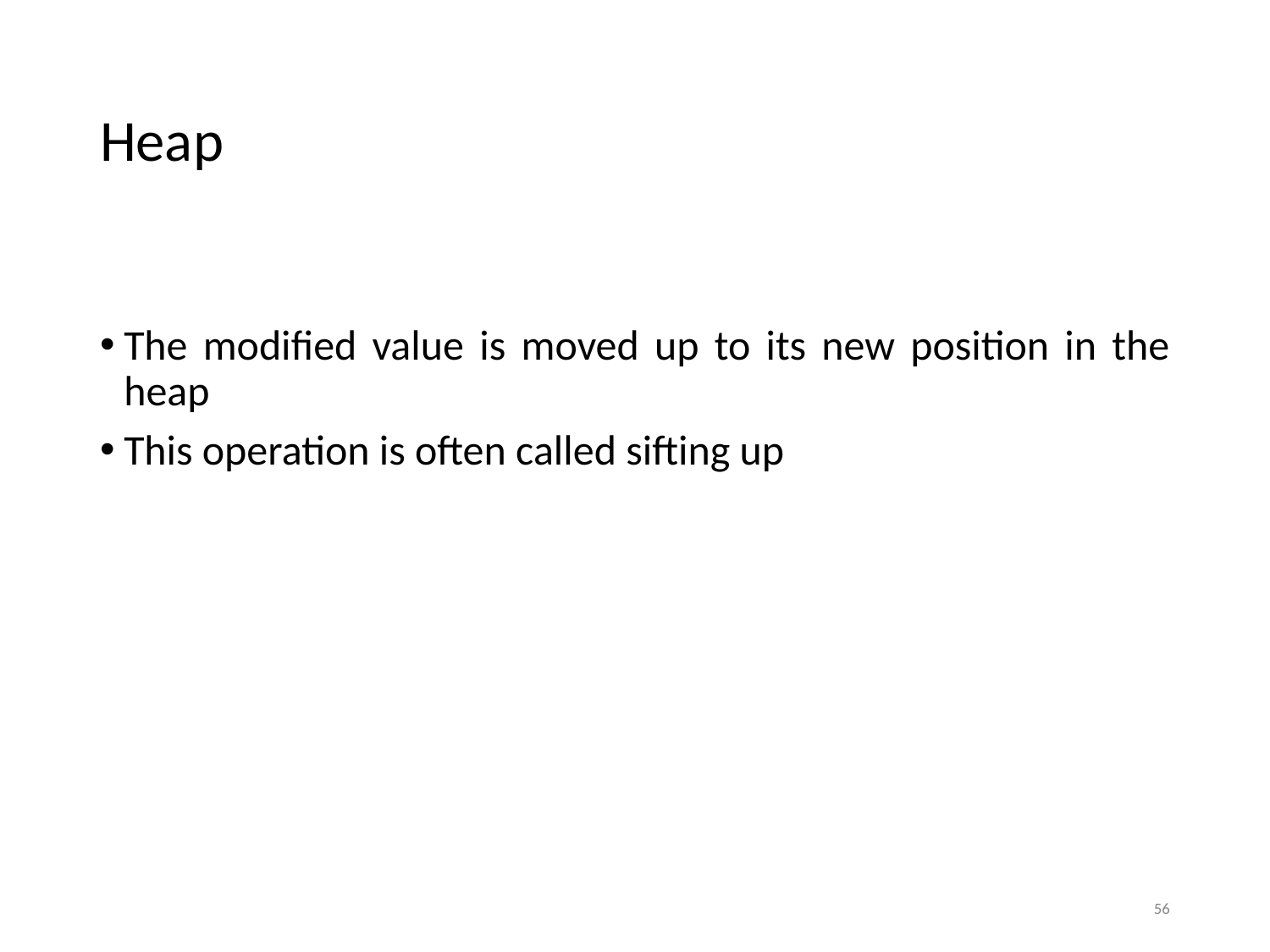

# Heap

The modified value is moved up to its new position in the heap
This operation is often called sifting up
56